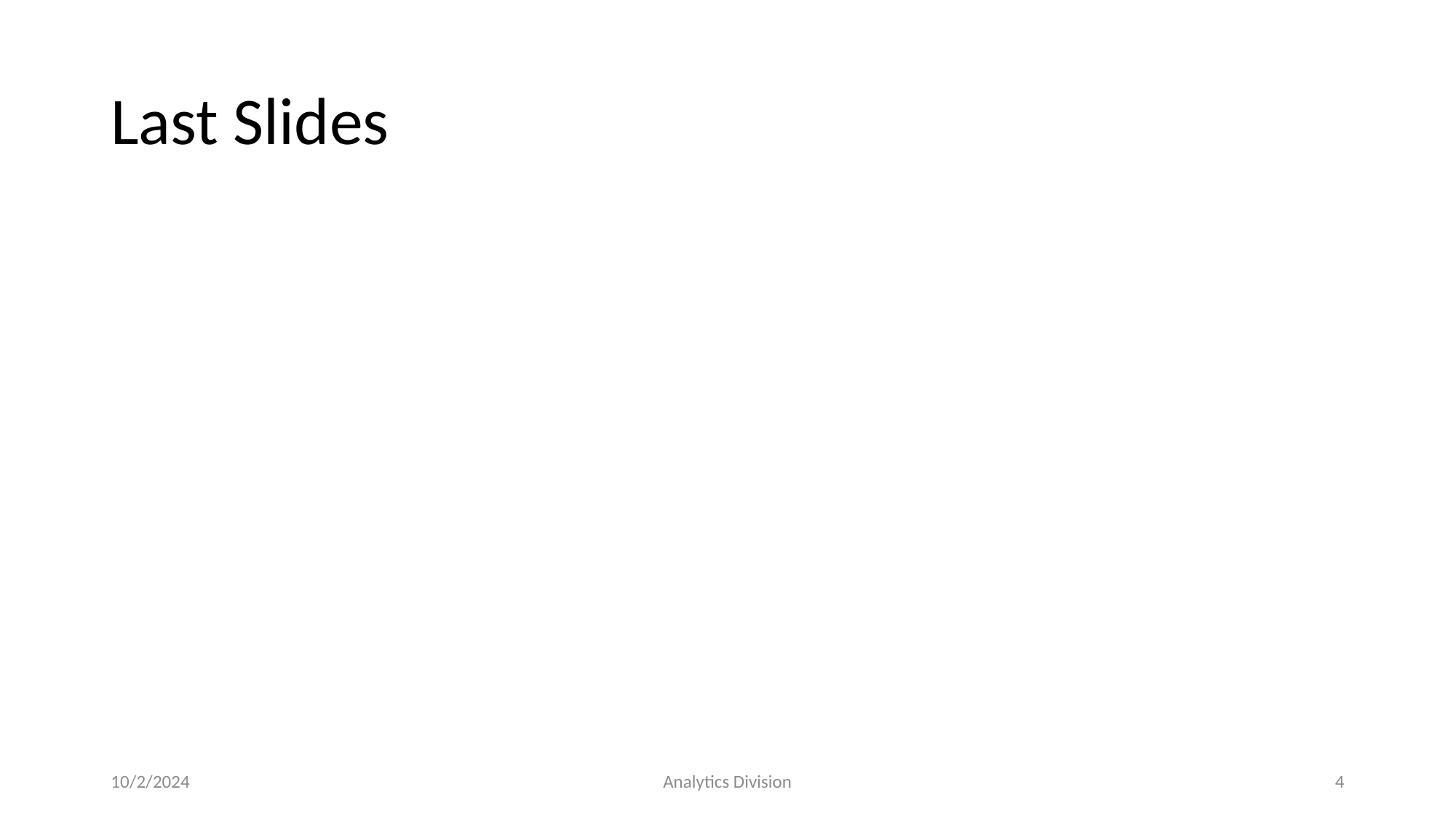

# Last Slides
10/2/2024
Analytics Division
4